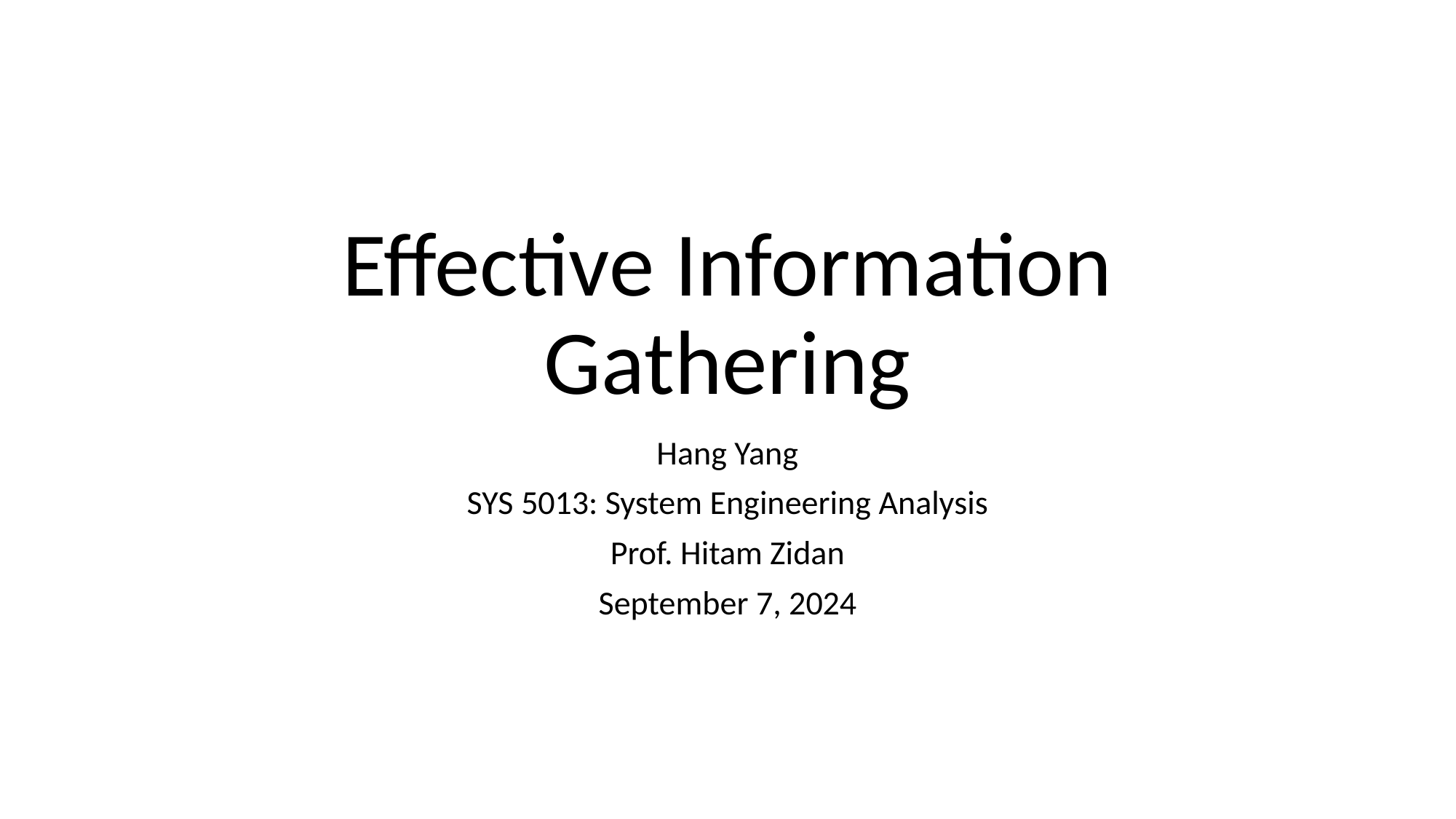

# Effective Information Gathering
Hang Yang
SYS 5013: System Engineering Analysis
Prof. Hitam Zidan
September 7, 2024